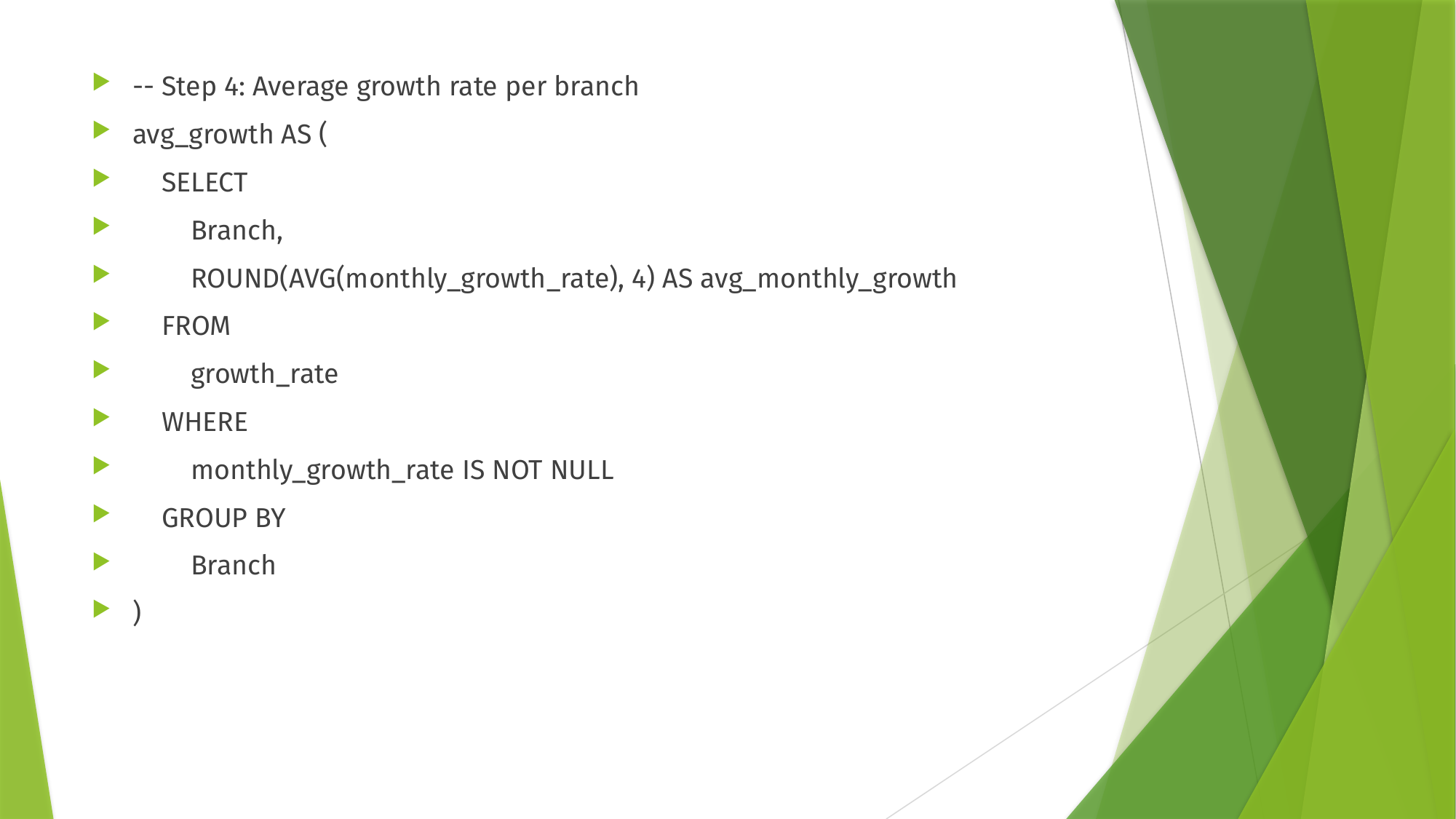

-- Step 4: Average growth rate per branch
avg_growth AS (
    SELECT
        Branch,
        ROUND(AVG(monthly_growth_rate), 4) AS avg_monthly_growth
    FROM
        growth_rate
    WHERE
        monthly_growth_rate IS NOT NULL
    GROUP BY
        Branch
)